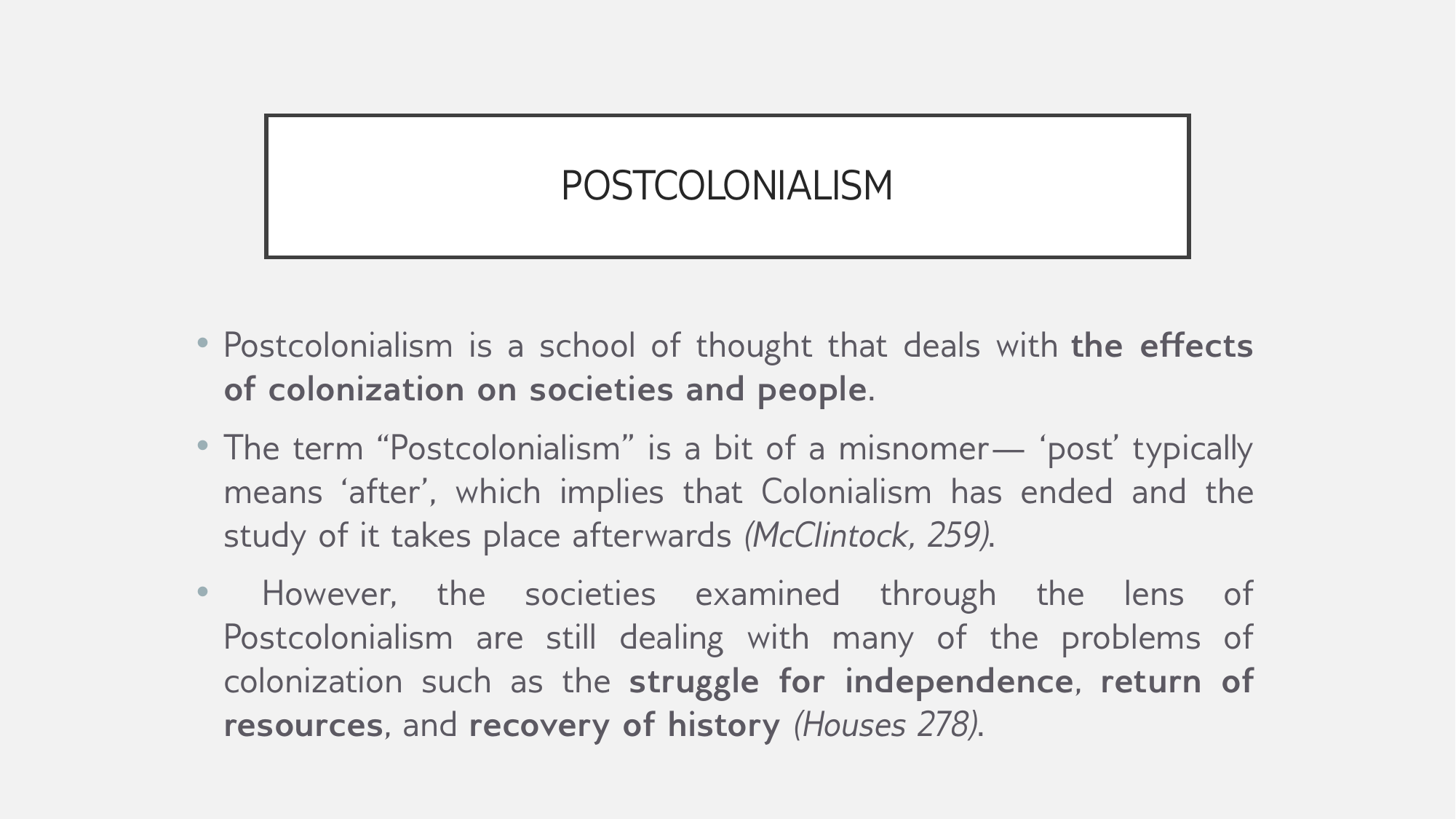

# POSTCOLONIALISM
Postcolonialism is a school of thought that deals with the effects of colonization on societies and people.
The term “Postcolonialism” is a bit of a misnomer— ‘post’ typically means ‘after’, which implies that Colonialism has ended and the study of it takes place afterwards (McClintock, 259).
 However, the societies examined through the lens of Postcolonialism are still dealing with many of the problems of colonization such as the struggle for independence, return of resources, and recovery of history (Houses 278).